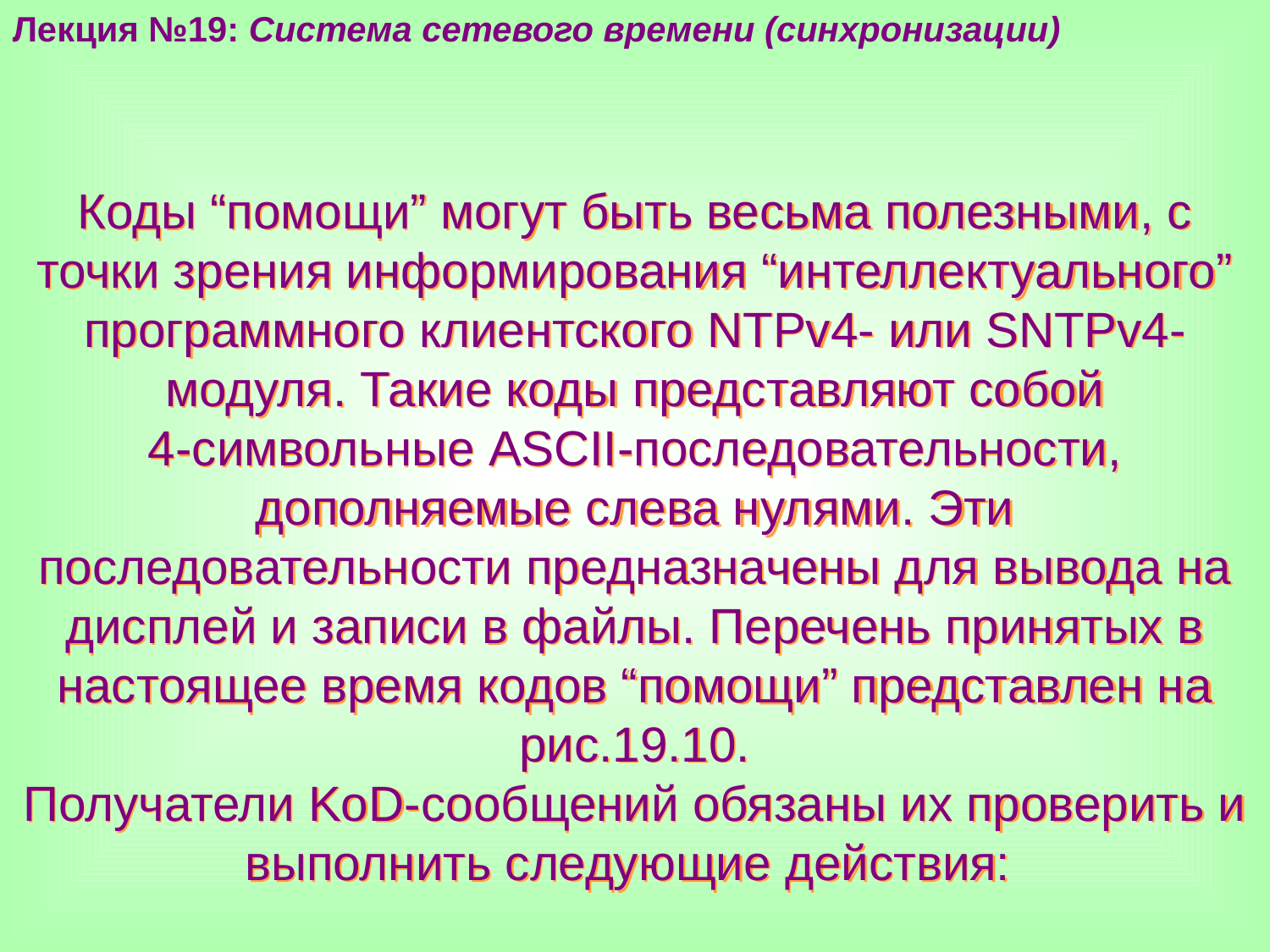

Лекция №19: Система сетевого времени (синхронизации)
Коды “помощи” могут быть весьма полезными, с точки зрения информирования “интеллектуального” программного клиентского NTPv4- или SNTPv4-модуля. Такие коды представляют собой
4-символьные ASCII-последовательности, дополняемые слева нулями. Эти последовательности предназначены для вывода на дисплей и записи в файлы. Перечень принятых в настоящее время кодов “помощи” представлен на рис.19.10.
Получатели KoD-сообщений обязаны их проверить и выполнить следующие действия: